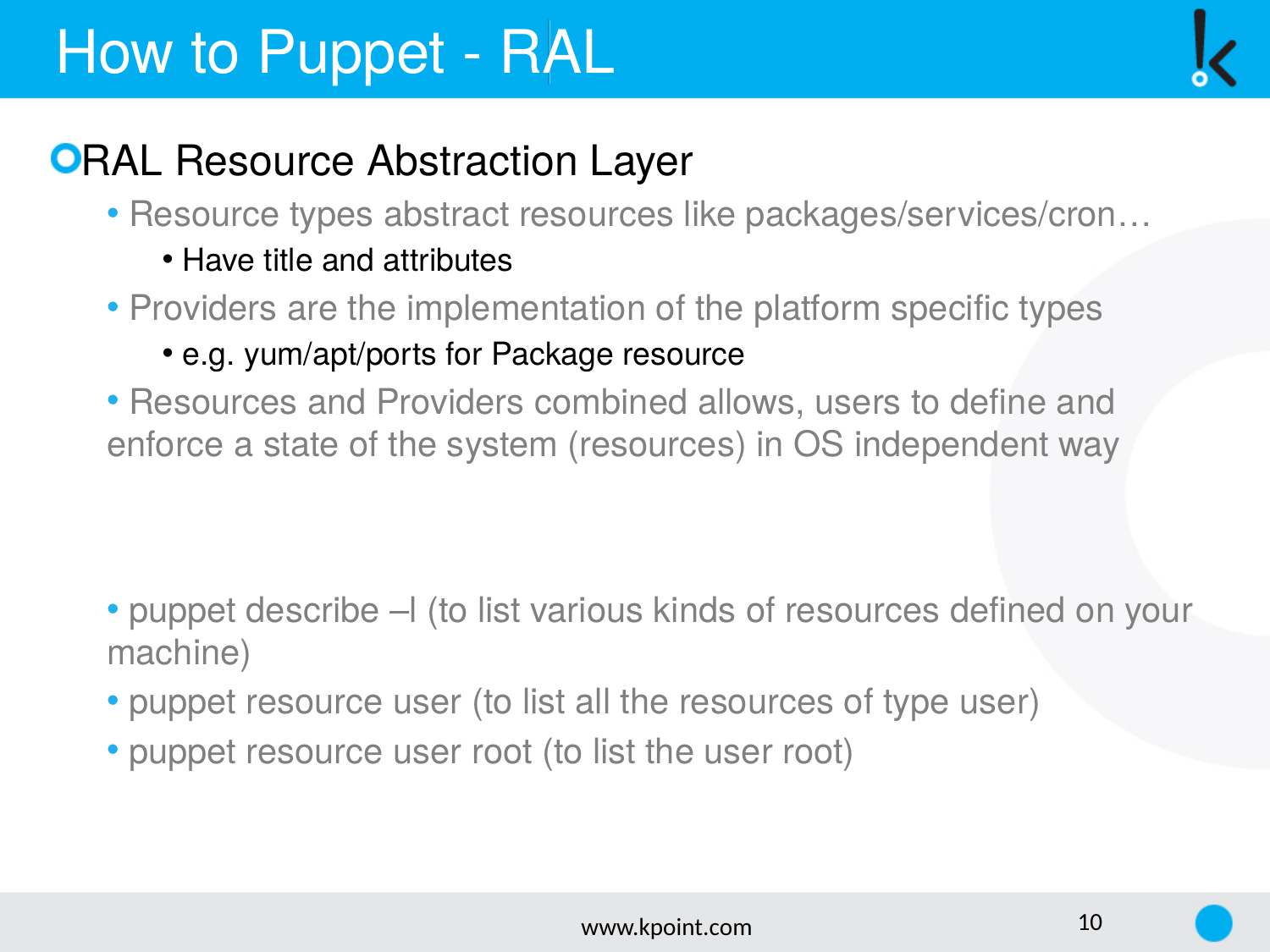

How to Puppet - RAL
RAL Resource Abstraction Layer
 Resource types abstract resources like packages/services/cron…
 Have title and attributes
 Providers are the implementation of the platform specific types
 e.g. yum/apt/ports for Package resource
 Resources and Providers combined allows, users to define and enforce a state of the system (resources) in OS independent way

 puppet describe –l (to list various kinds of resources defined on your machine)
 puppet resource user (to list all the resources of type user)
 puppet resource user root (to list the user root)
www.kpoint.com
10